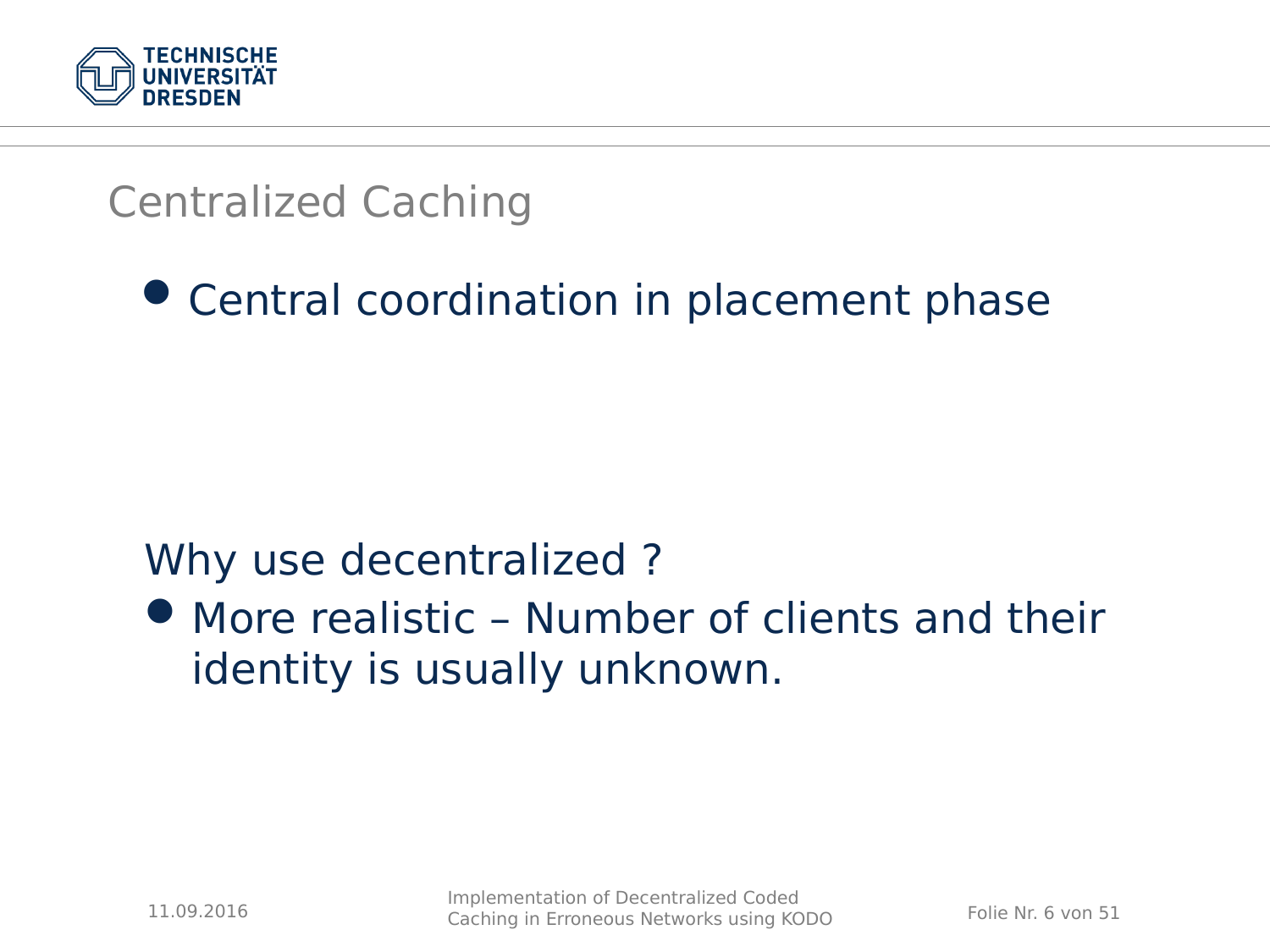

# Centralized Caching
Central coordination in placement phase
Why use decentralized ?
More realistic – Number of clients and their identity is usually unknown.

11.09.2016